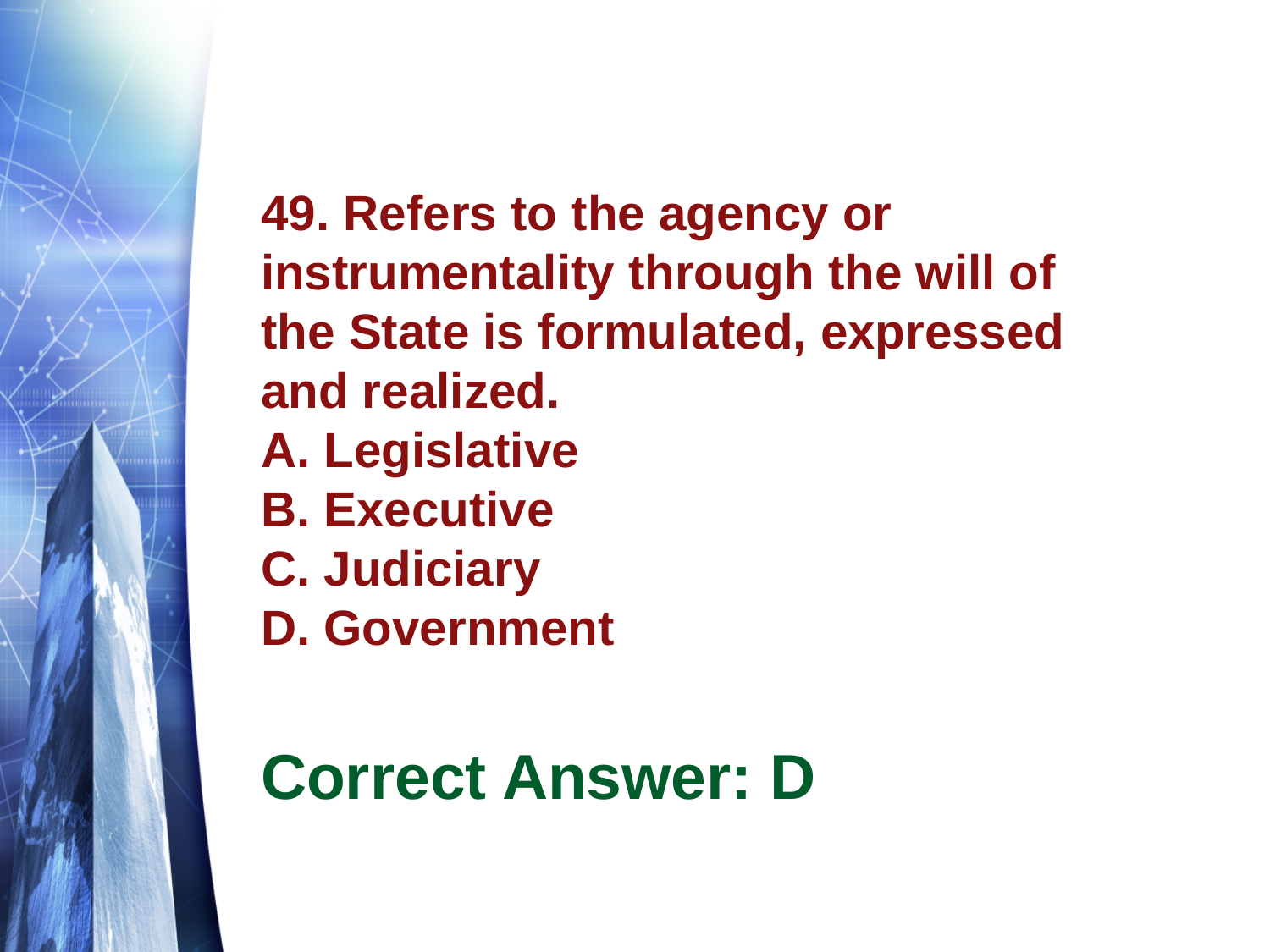

# 49. Refers to the agency or instrumentality through the will of the State is formulated, expressed and realized. A. Legislative B. Executive C. Judiciary D. Government
Correct Answer: D